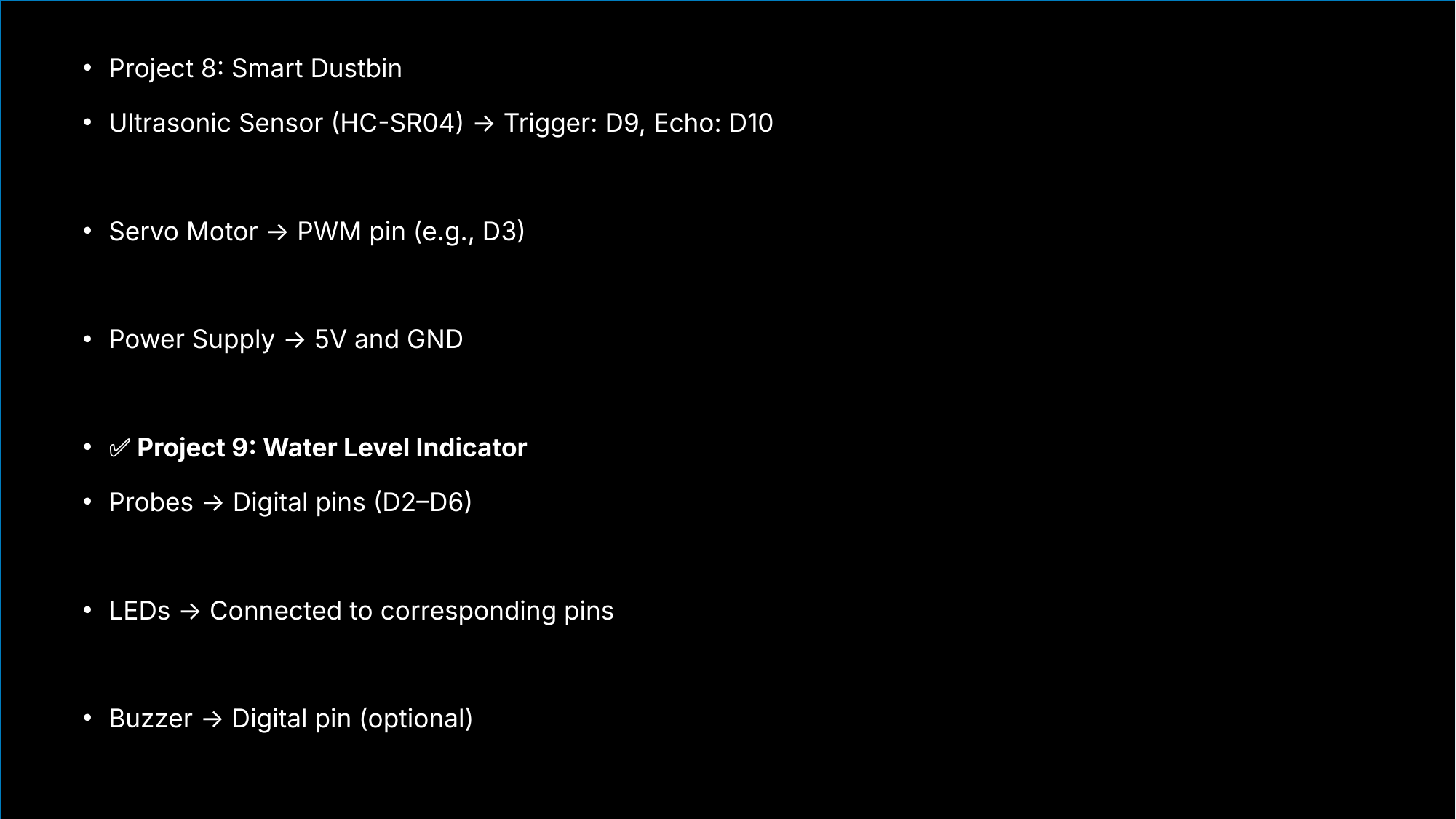

Project 8: Smart Dustbin
Ultrasonic Sensor (HC-SR04) → Trigger: D9, Echo: D10

Servo Motor → PWM pin (e.g., D3)

Power Supply → 5V and GND

✅ Project 9: Water Level Indicator
Probes → Digital pins (D2–D6)

LEDs → Connected to corresponding pins

Buzzer → Digital pin (optional)